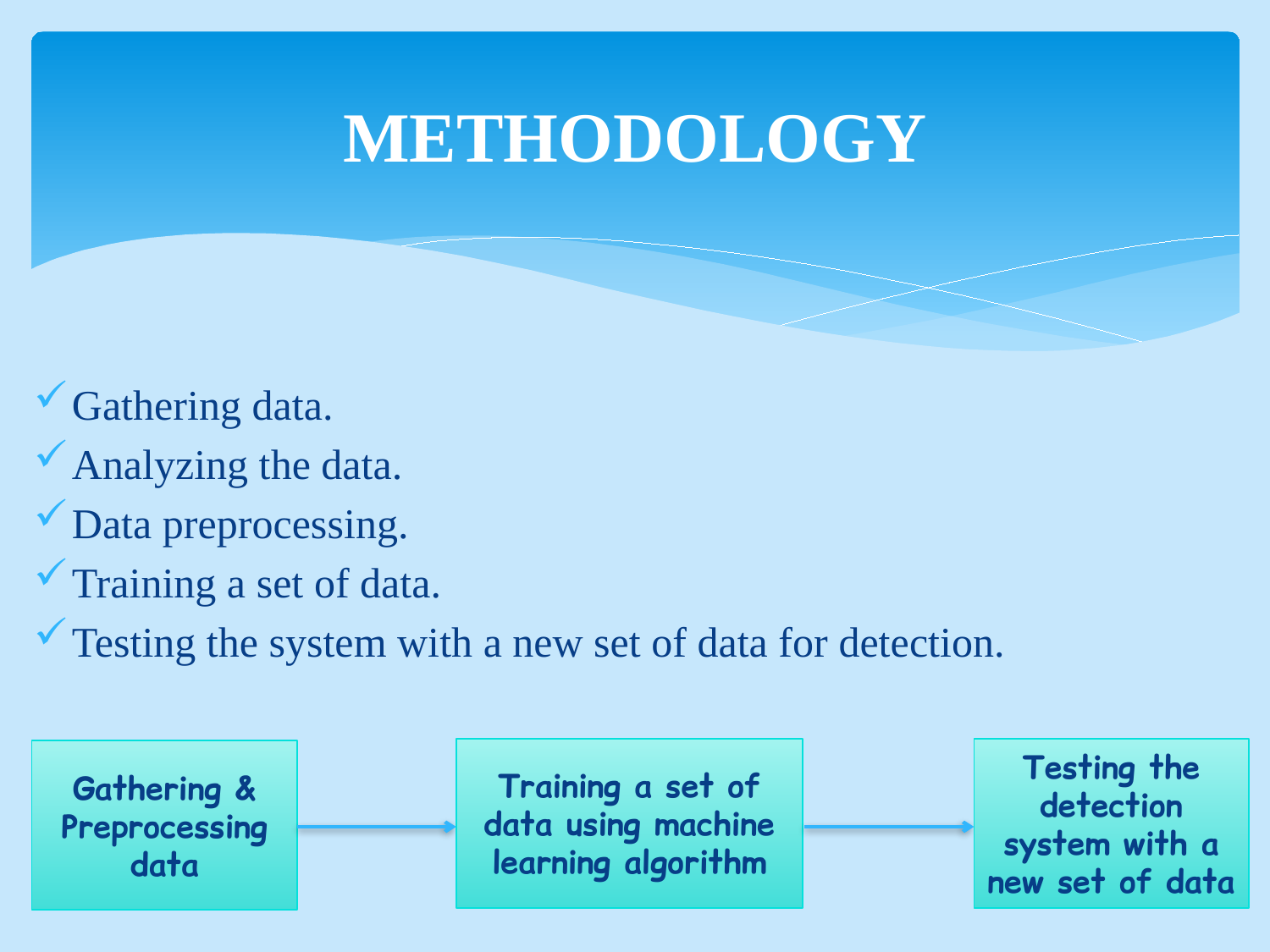

# METHODOLOGY
Gathering data.
Analyzing the data.
Data preprocessing.
Training a set of data.
Testing the system with a new set of data for detection.

Training a set of data using machine learning algorithm
Testing the detection system with a new set of data
Gathering & Preprocessing data